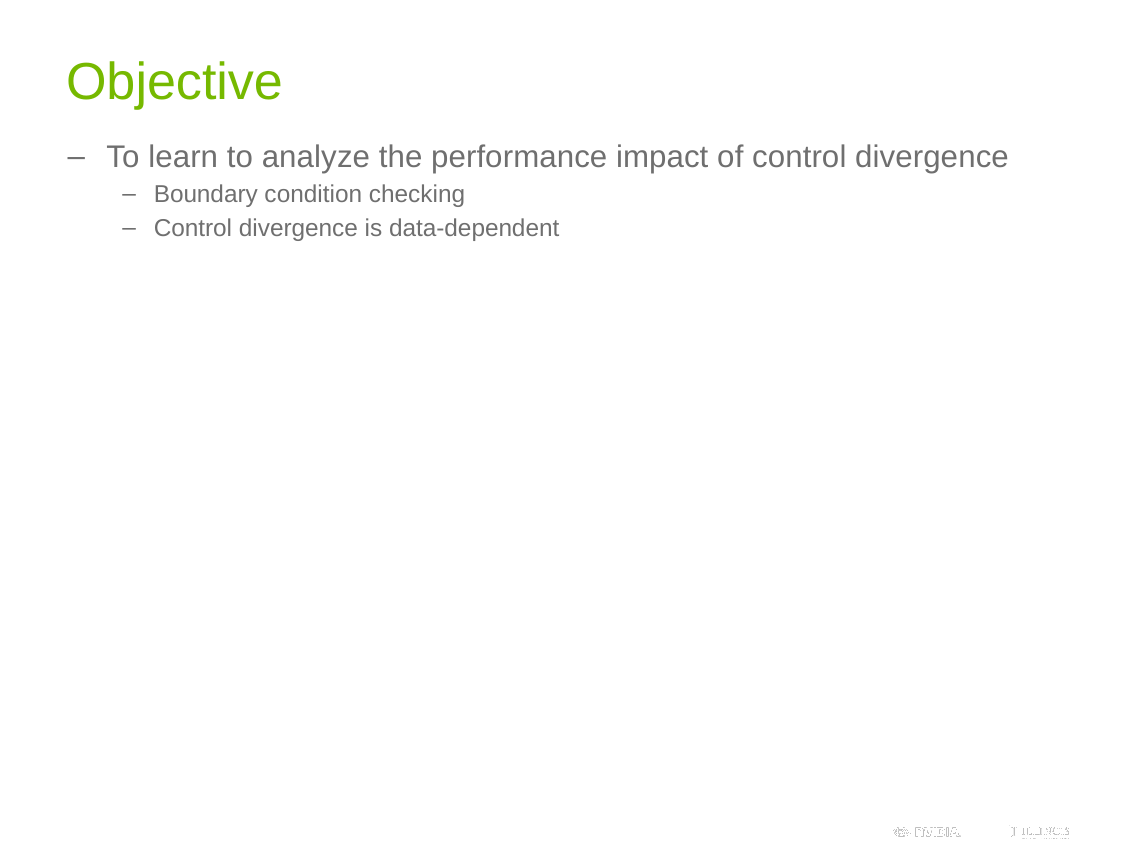

# Objective
To learn to analyze the performance impact of control divergence
Boundary condition checking
Control divergence is data-dependent